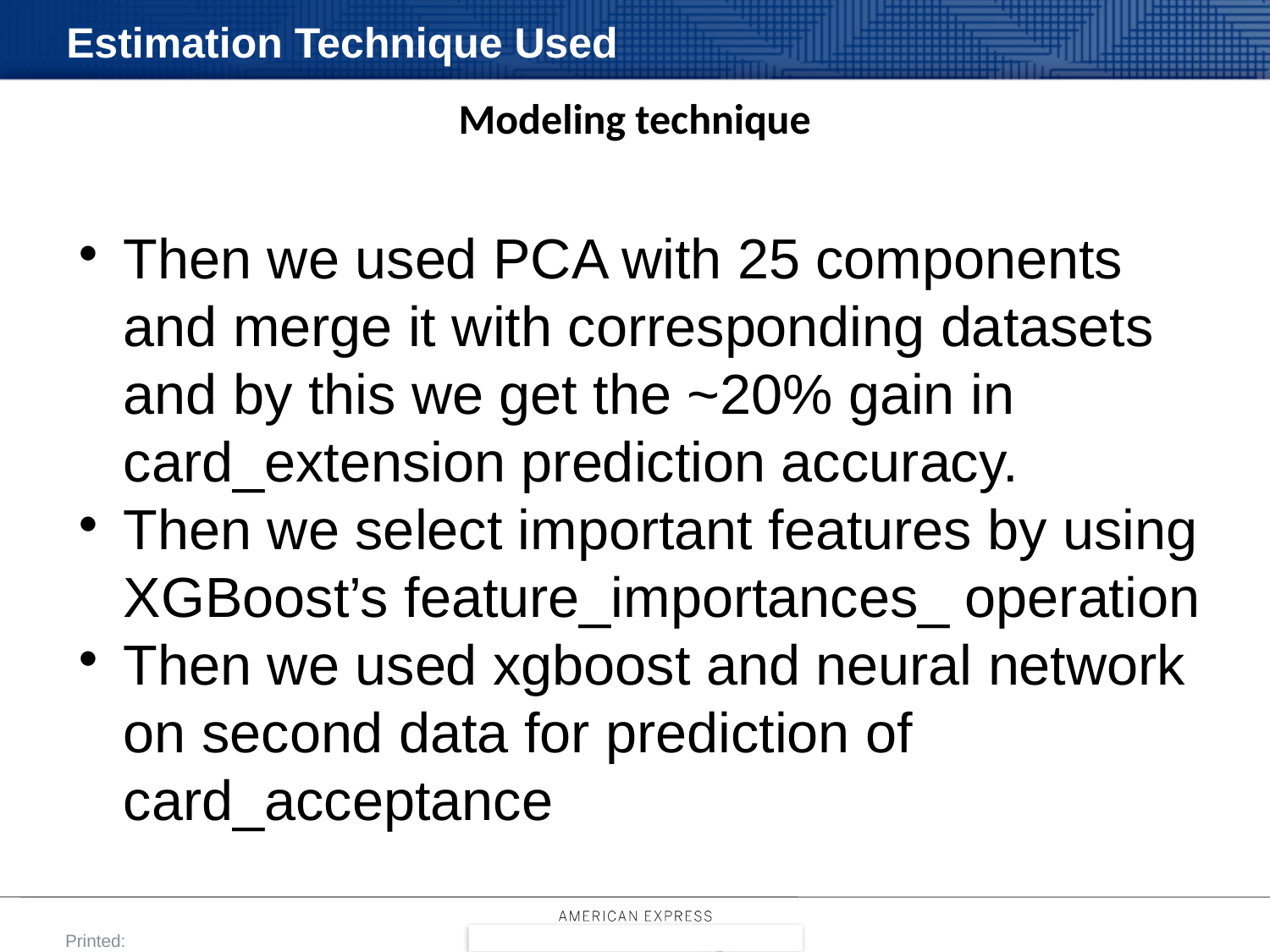

Estimation Technique Used
Modeling technique

Then we used PCA with 25 components and merge it with corresponding datasets and by this we get the ~20% gain in card_extension prediction accuracy.
Then we select important features by using XGBoost’s feature_importances_ operation
Then we used xgboost and neural network on second data for prediction of card_acceptance